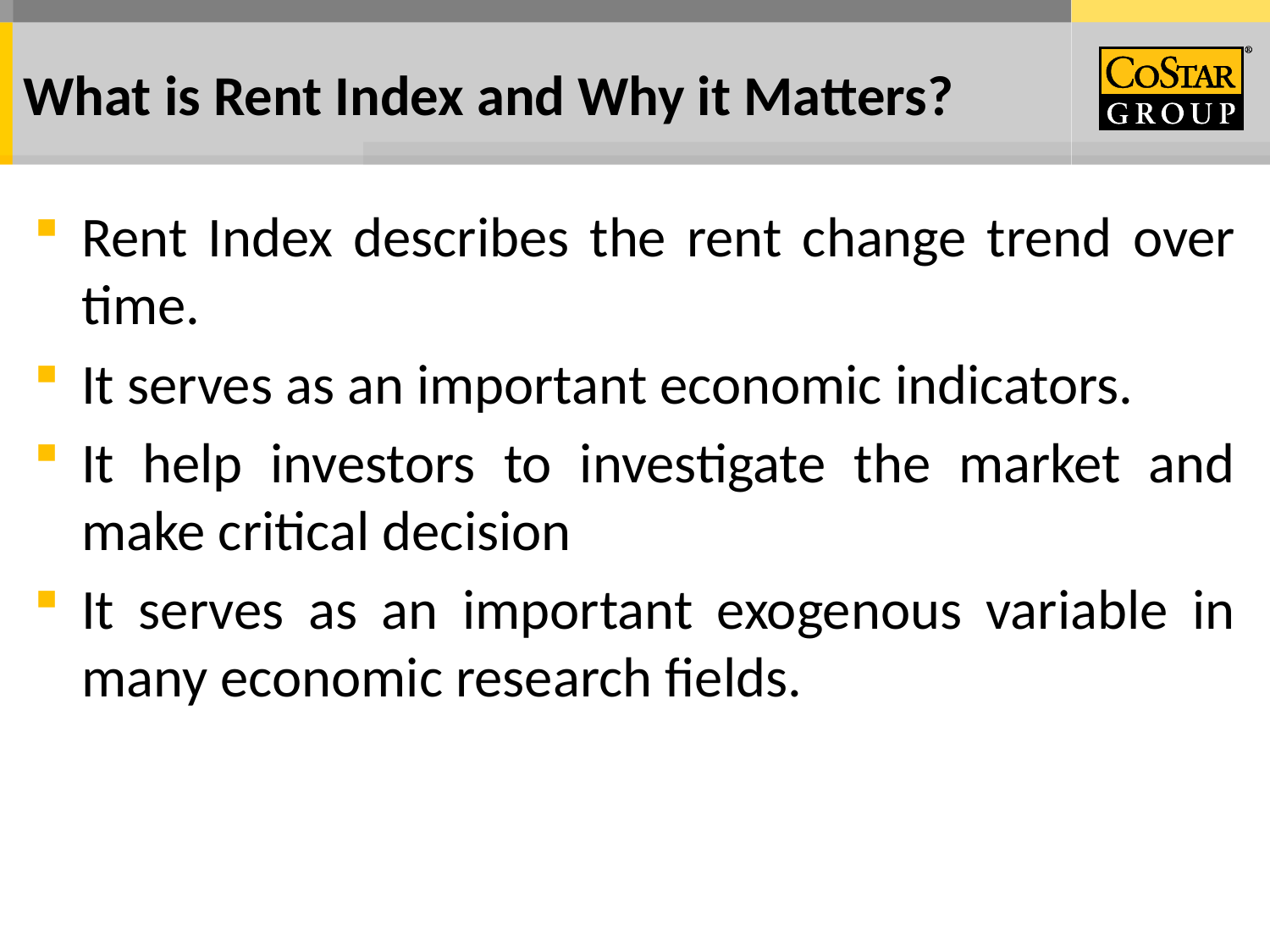

# What is Rent Index and Why it Matters?
Rent Index describes the rent change trend over time.
It serves as an important economic indicators.
It help investors to investigate the market and make critical decision
It serves as an important exogenous variable in many economic research fields.